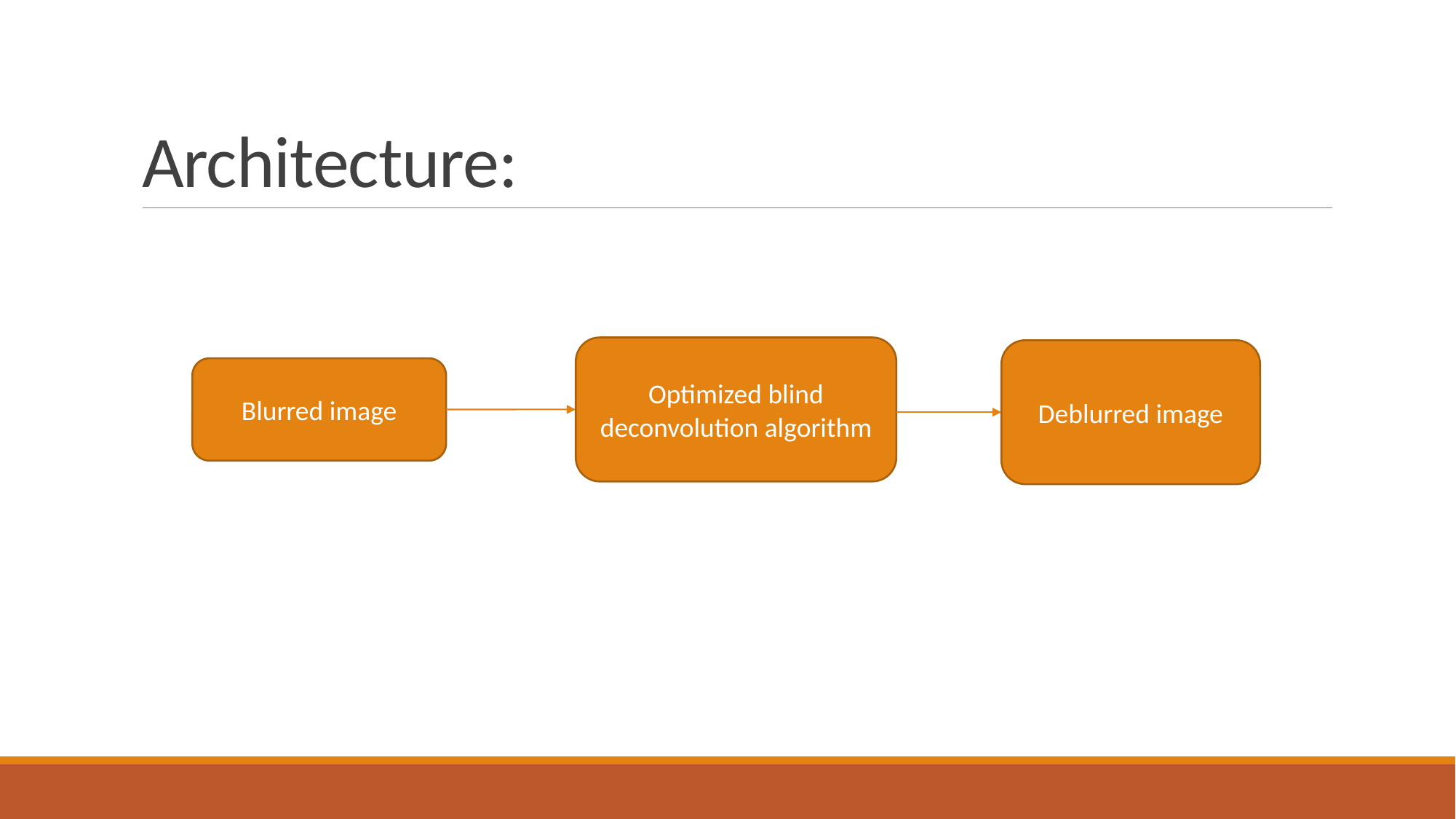

# Architecture:

Optimized blind deconvolution algorithm
Deblurred image
Blurred image